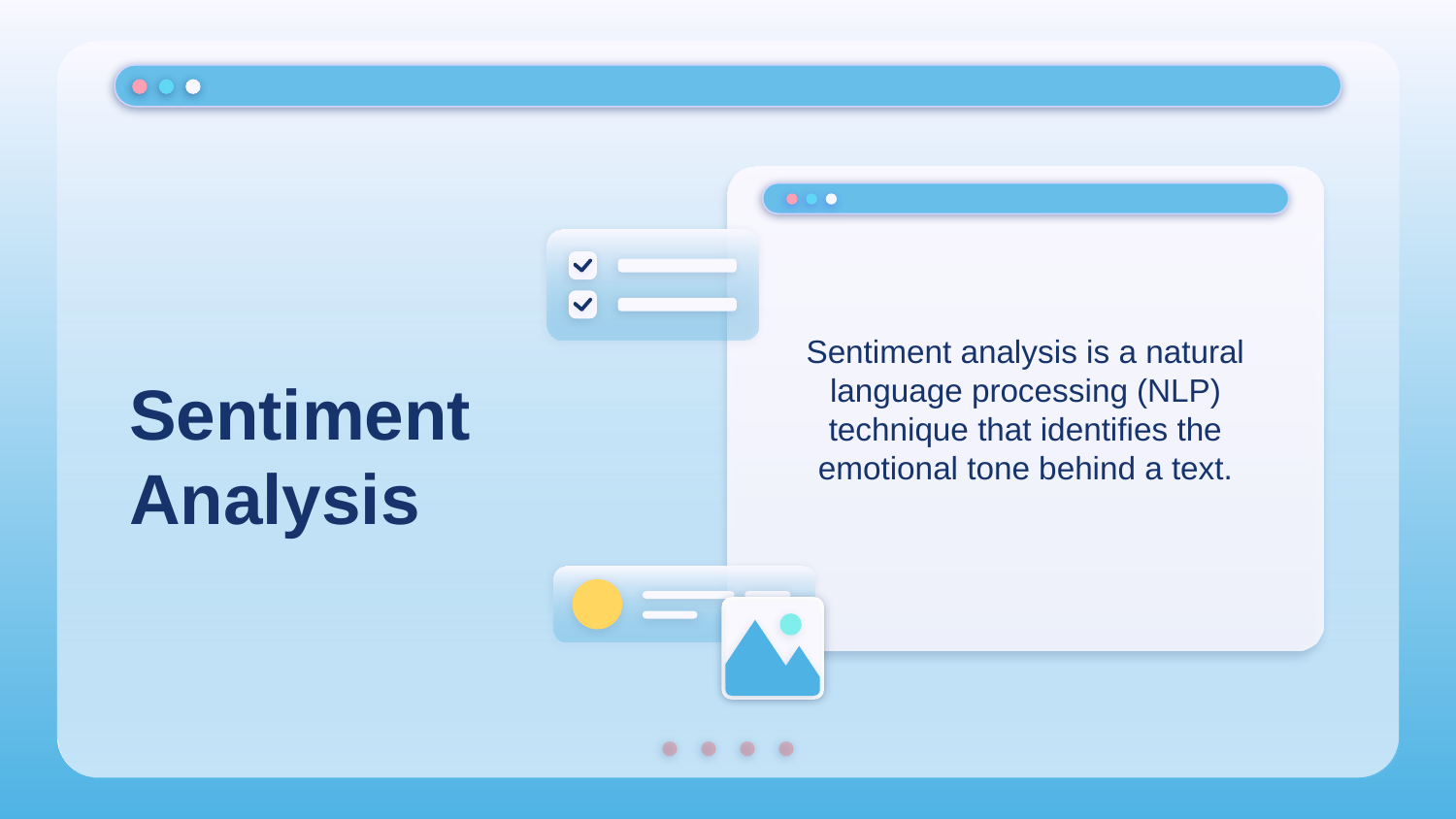

Sentiment analysis is a natural language processing (NLP) technique that identifies the emotional tone behind a text.
# Sentiment Analysis